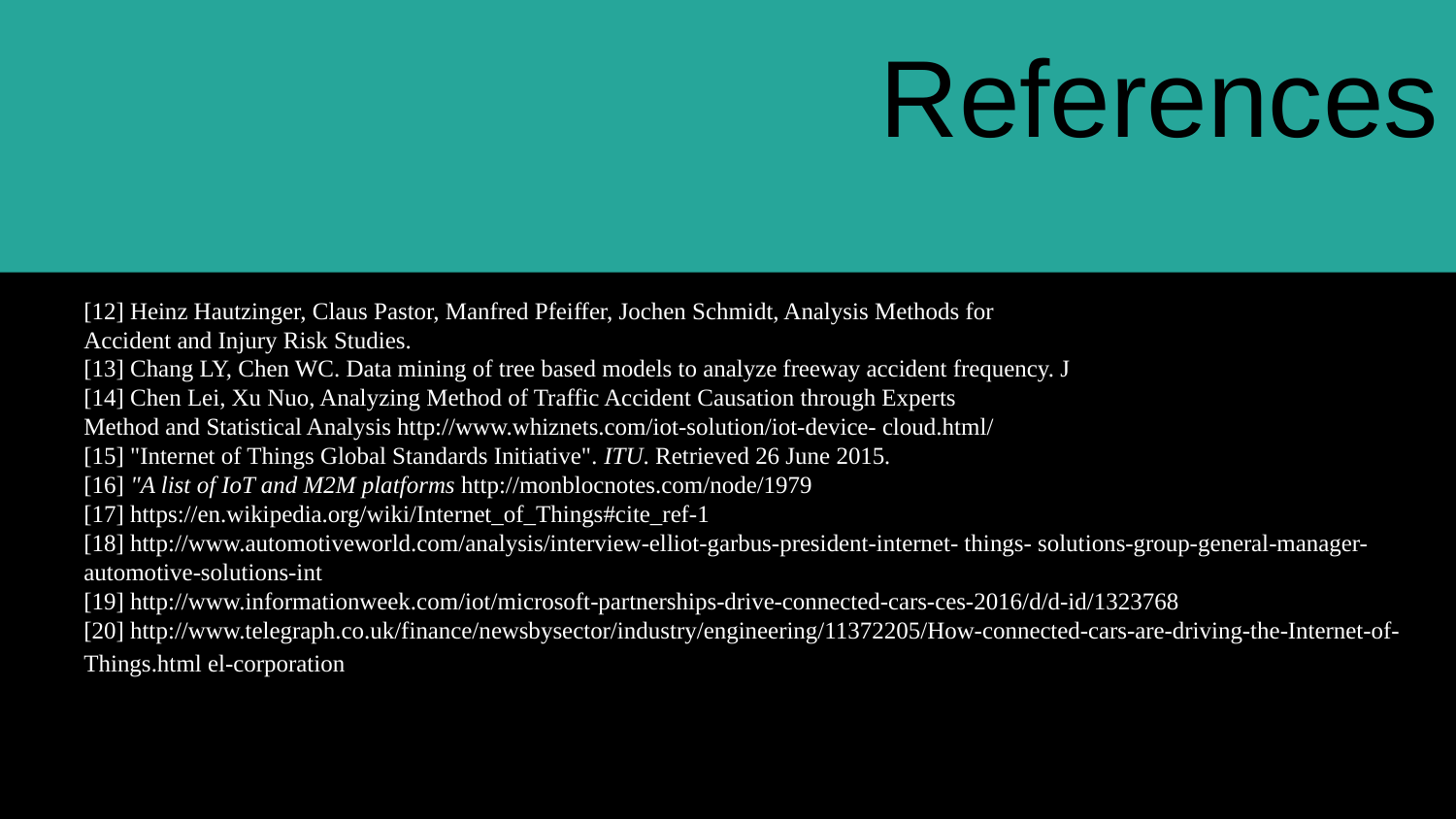

References
[12] Heinz Hautzinger, Claus Pastor, Manfred Pfeiffer, Jochen Schmidt, Analysis Methods for
Accident and Injury Risk Studies.
[13] Chang LY, Chen WC. Data mining of tree based models to analyze freeway accident frequency. J
[14] Chen Lei, Xu Nuo, Analyzing Method of Traffic Accident Causation through Experts
Method and Statistical Analysis http://www.whiznets.com/iot-solution/iot-device- cloud.html/
[15] "Internet of Things Global Standards Initiative". ITU. Retrieved 26 June 2015.
[16] "A list of IoT and M2M platforms http://monblocnotes.com/node/1979
[17] https://en.wikipedia.org/wiki/Internet_of_Things#cite_ref-1
[18] http://www.automotiveworld.com/analysis/interview-elliot-garbus-president-internet- things- solutions-group-general-manager-automotive-solutions-int
[19] http://www.informationweek.com/iot/microsoft-partnerships-drive-connected-cars-ces-2016/d/d-id/1323768
[20] http://www.telegraph.co.uk/finance/newsbysector/industry/engineering/11372205/How-connected-cars-are-driving-the-Internet-of-Things.html el-corporation/